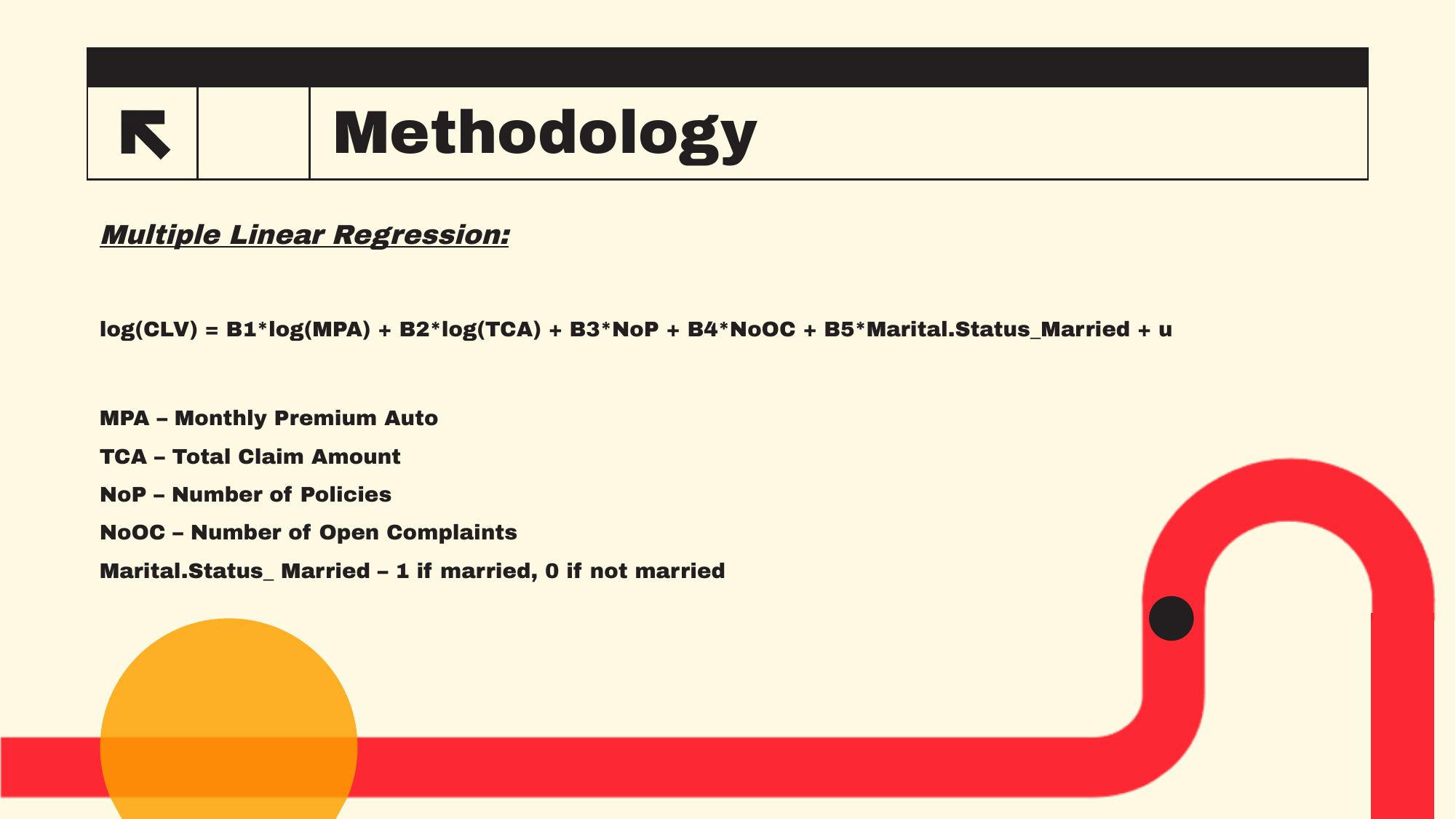

# Methodology

10
Multiple Linear Regression:

log(CLV) = B1*log(MPA) + B2*log(TCA) + B3*NoP + B4*NoOC + B5*Marital.Status_Married + u

MPA – Monthly Premium Auto
TCA – Total Claim Amount
NoP – Number of Policies
NoOC – Number of Open Complaints
Marital.Status_ Married – 1 if married, 0 if not married